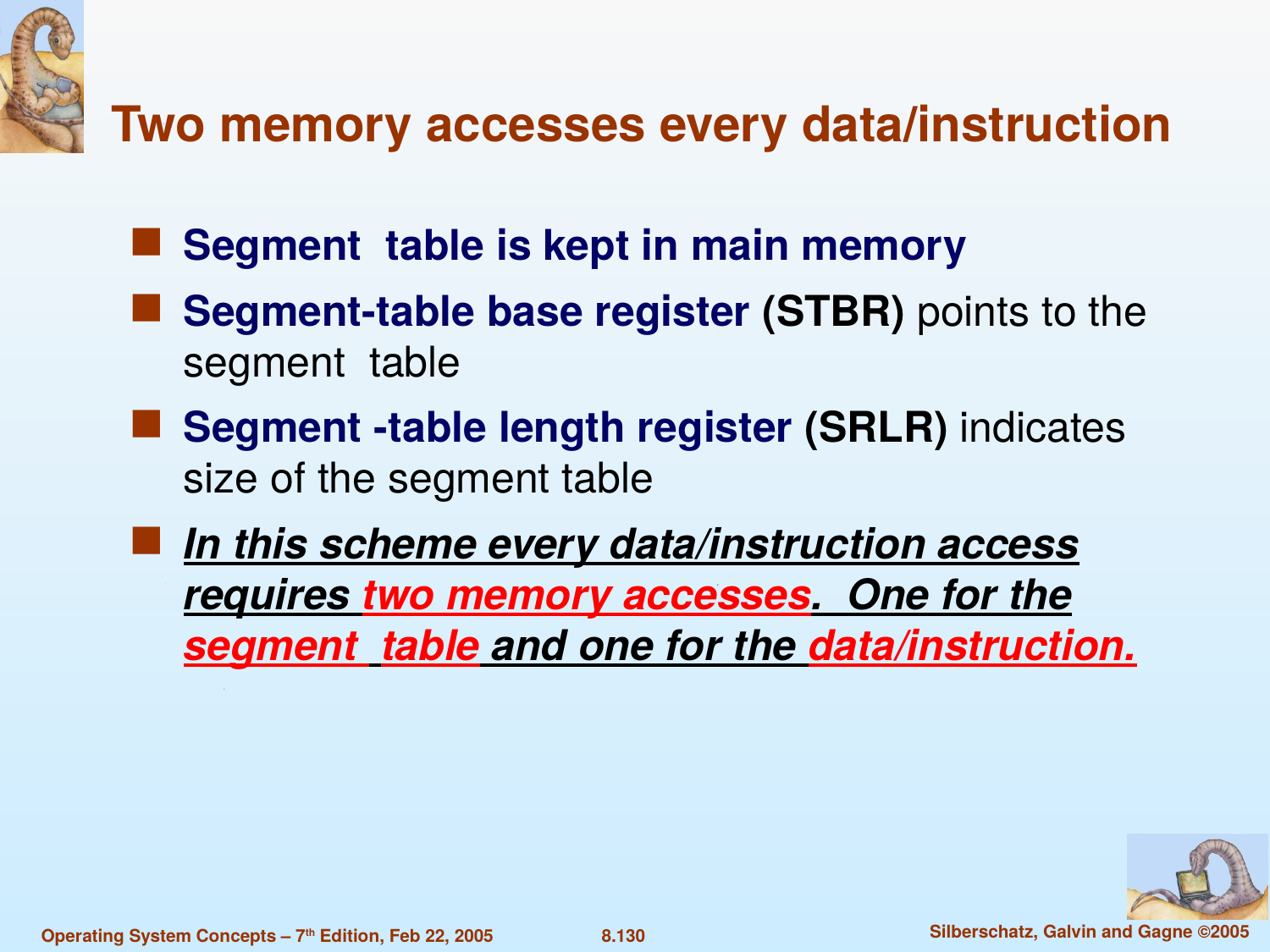

Two memory accesses every data/instruction
Segment  table is kept in main memory
Segment-table base register (STBR) points to the segment  table
Segment -table length register (SRLR) indicates size of the segment table
In this scheme every data/instruction access requires two memory accesses.  One for the segment  table and one for the data/instruction.